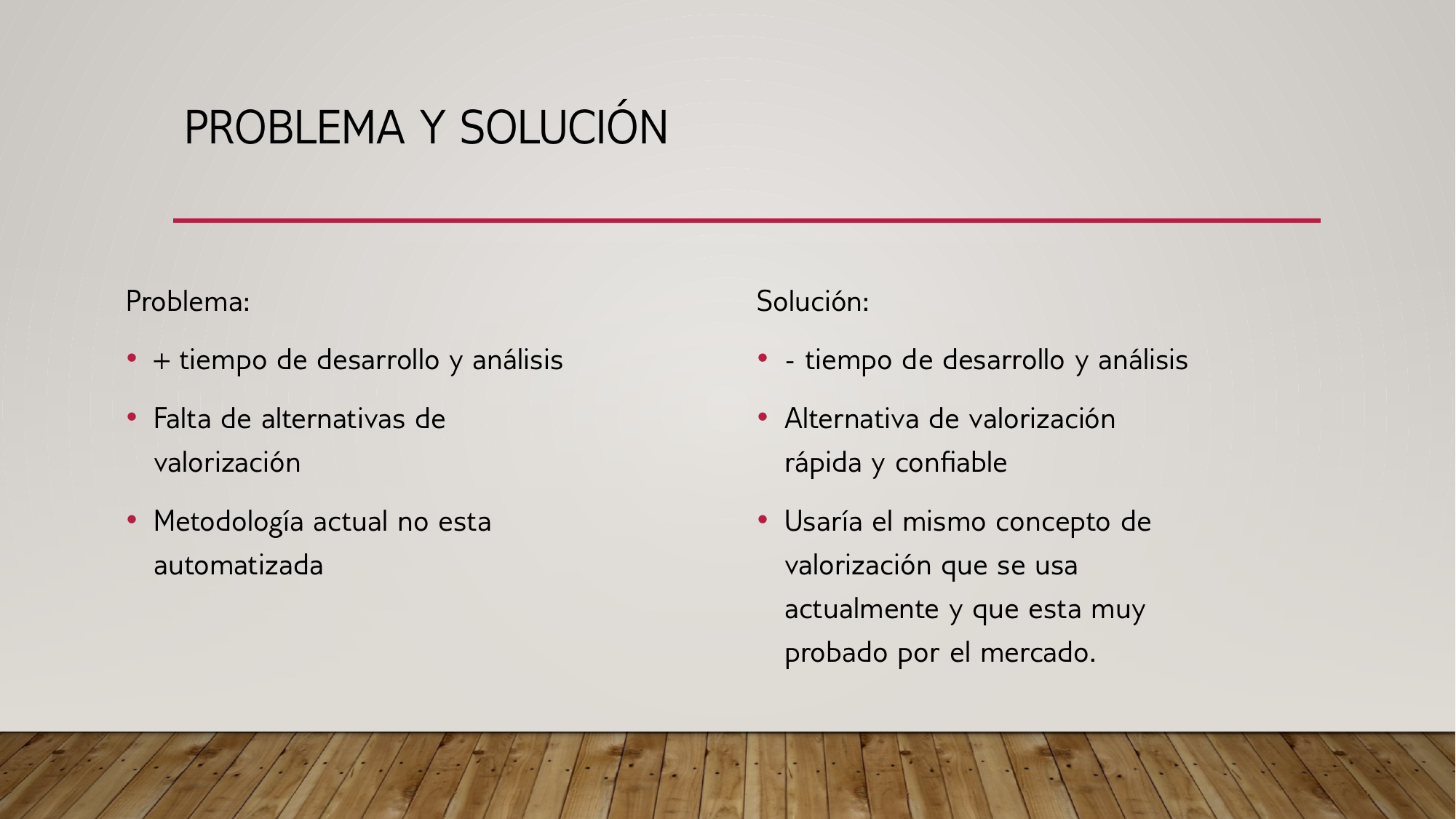

# Problema y solución
Solución:
- tiempo de desarrollo y análisis
Alternativa de valorización rápida y confiable
Usaría el mismo concepto de valorización que se usa actualmente y que esta muy probado por el mercado.

Problema:
+ tiempo de desarrollo y análisis
Falta de alternativas de valorización
Metodología actual no esta automatizada